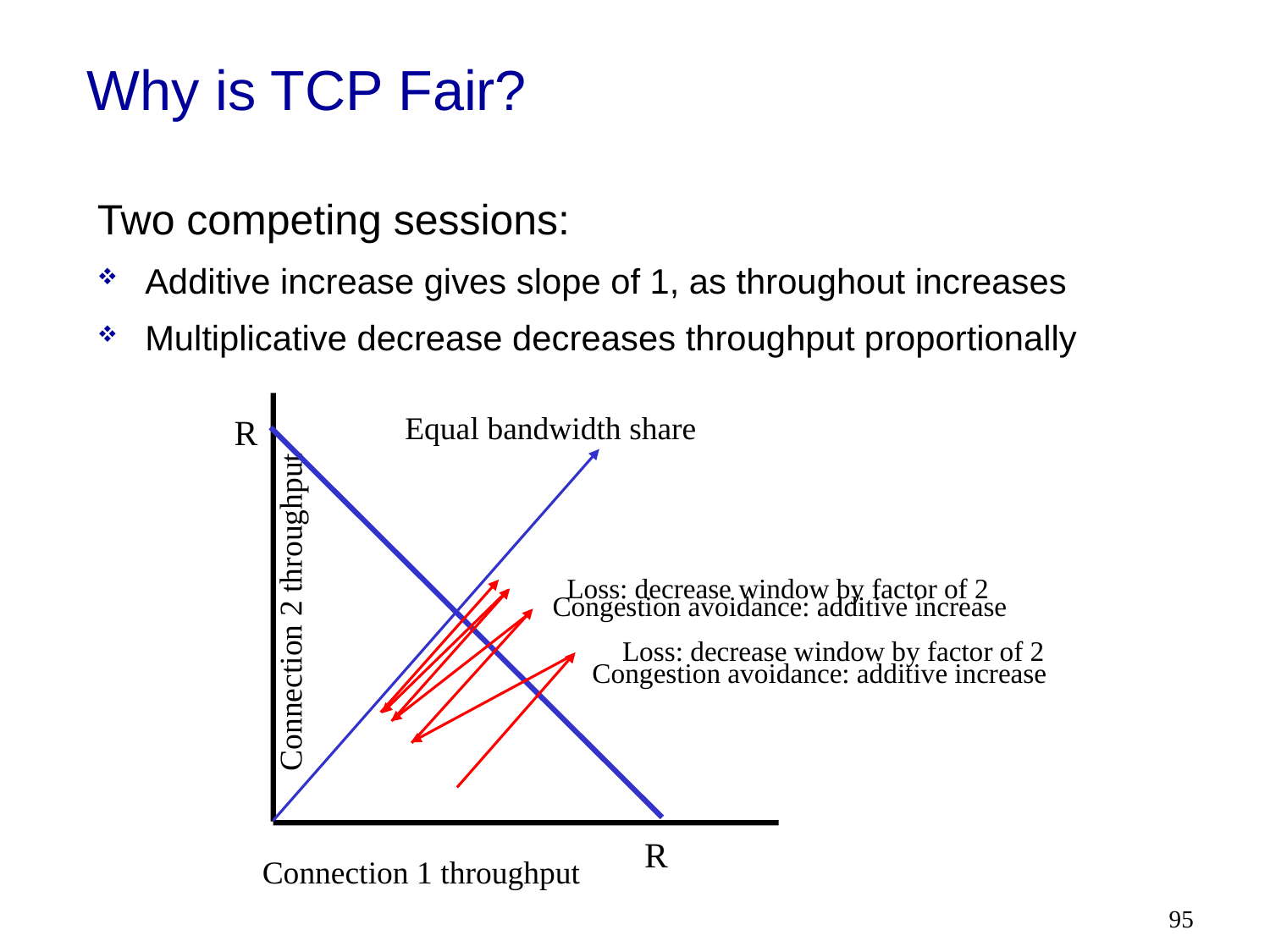

# Why is TCP Fair?
Two competing sessions:
Additive increase gives slope of 1, as throughout increases
Multiplicative decrease decreases throughput proportionally

Equal bandwidth share
R

Loss: decrease window by factor of 2

Loss: decrease window by factor of 2

R
Connection 1 throughput
Connection 2 throughput
Congestion avoidance: additive increase
Congestion avoidance: additive increase
95